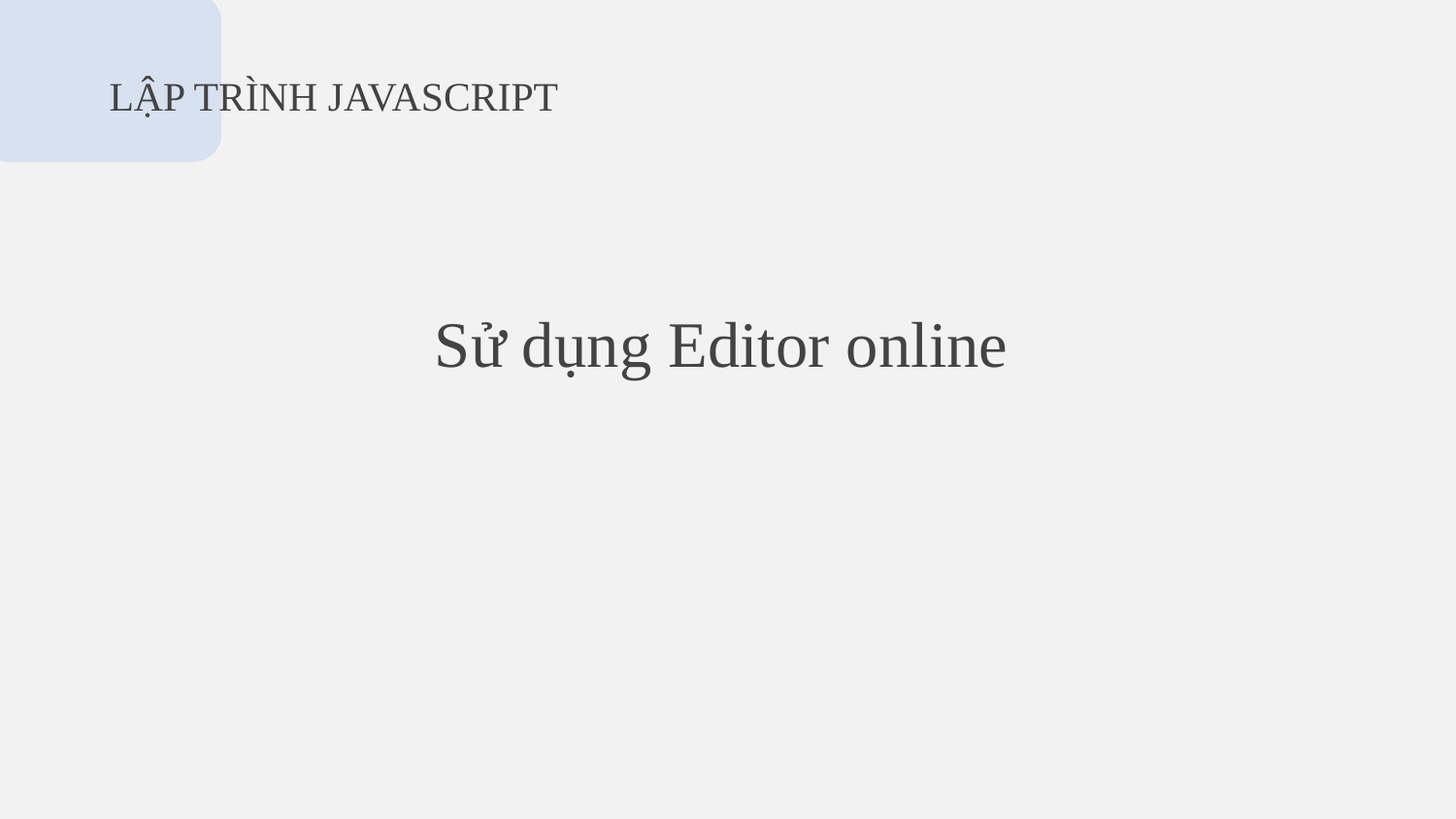

#
LẬP TRÌNH JAVASCRIPT

Sử dụng Editor online